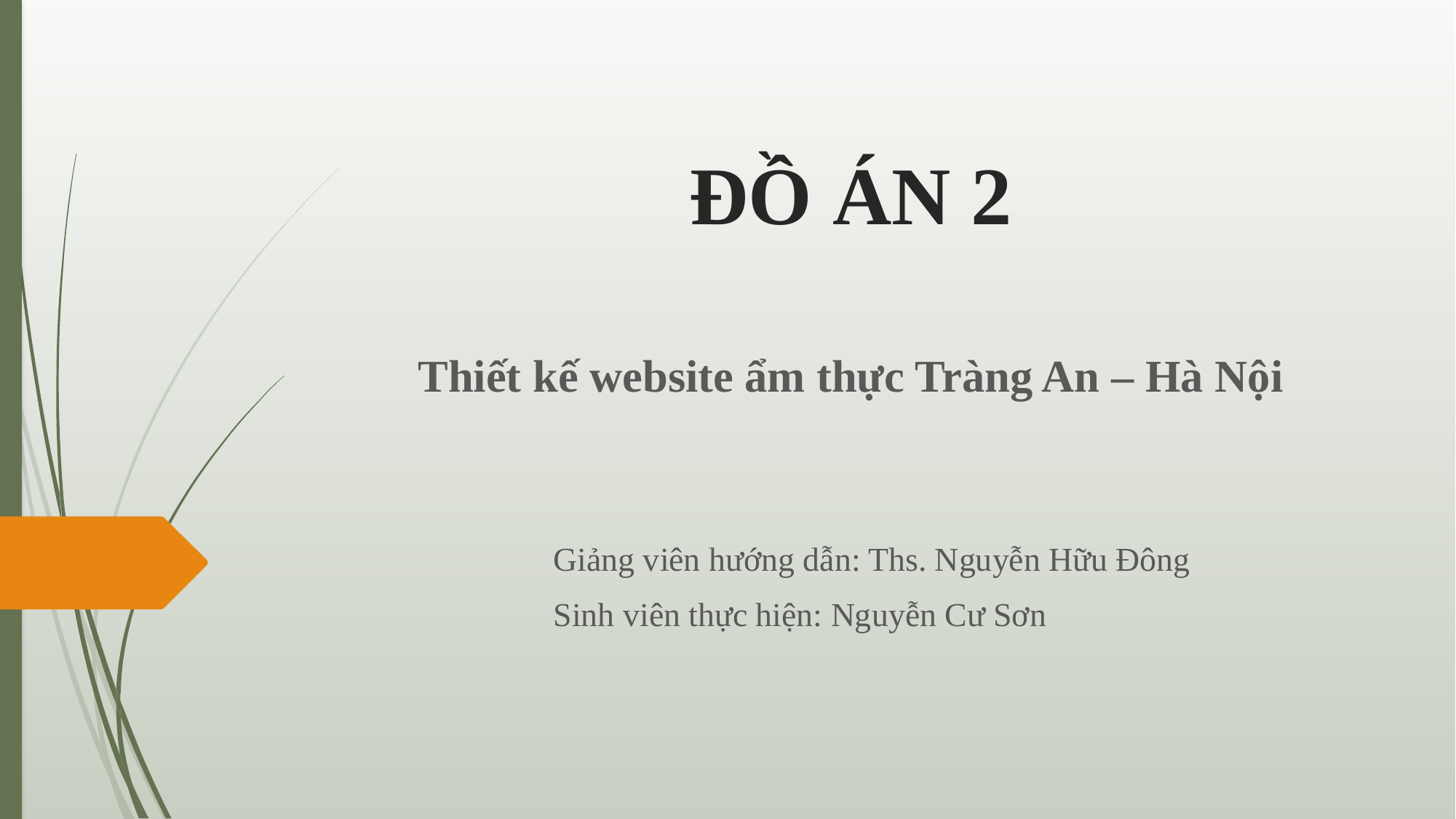

# ĐỒ ÁN 2
Thiết kế website ẩm thực Tràng An – Hà Nội

                        Giảng viên hướng dẫn: Ths. Nguyễn Hữu Đông
                        Sinh viên thực hiện: Nguyễn Cư Sơn